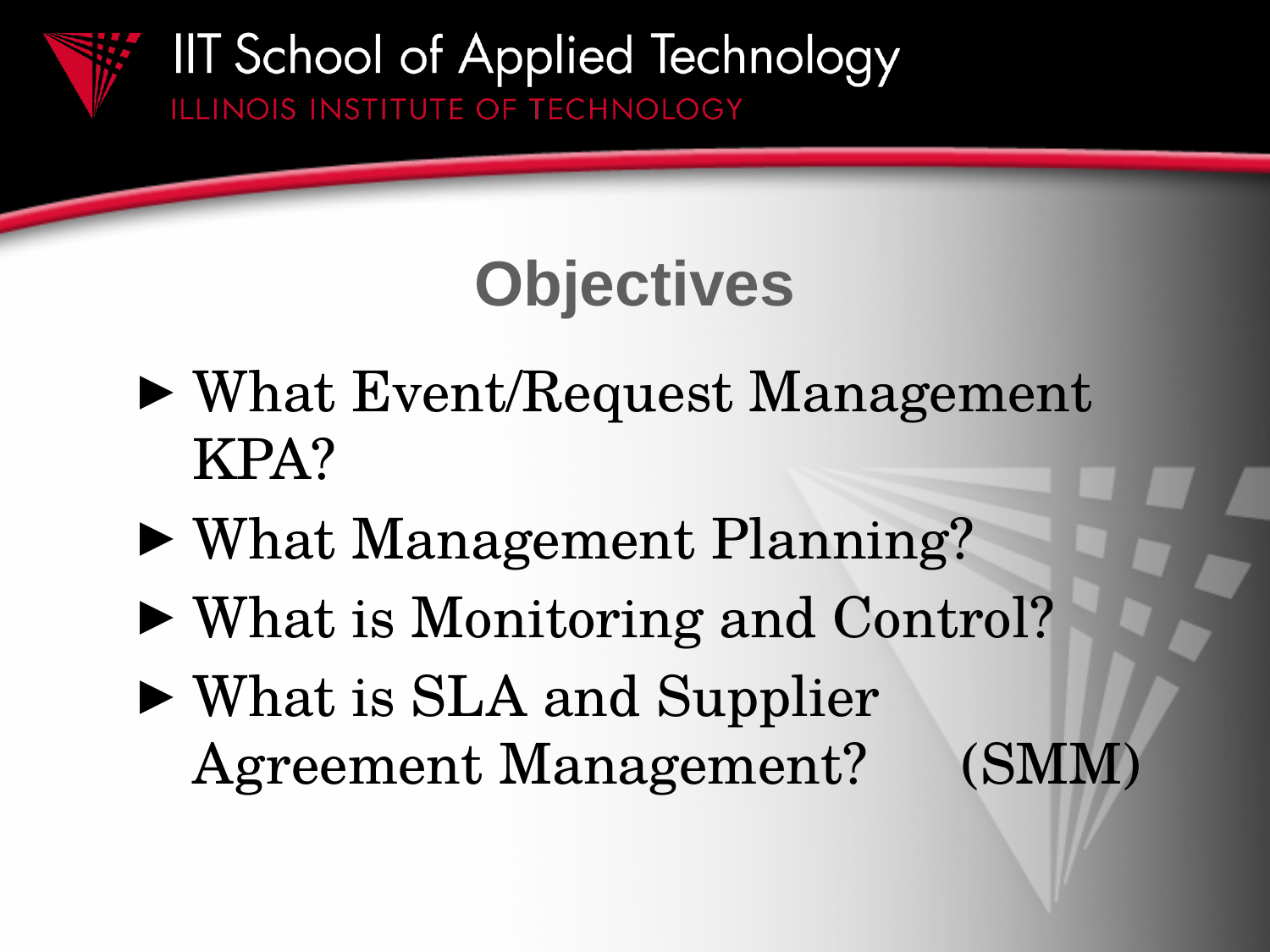

# Objectives
What Event/Request Management KPA?
What Management Planning?
What is Monitoring and Control?
What is SLA and Supplier Agreement Management?      (SMM)